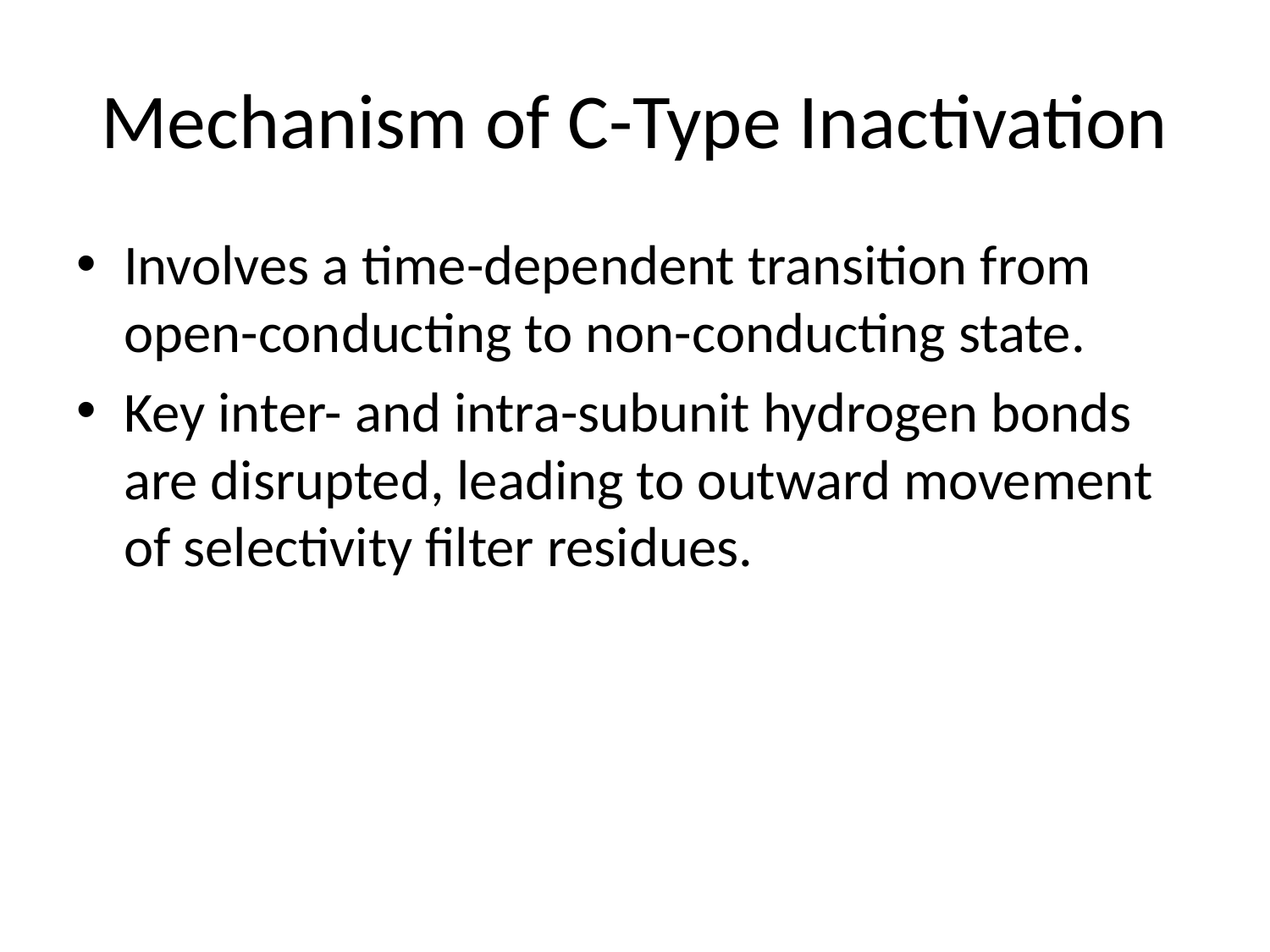

# Mechanism of C-Type Inactivation
Involves a time-dependent transition from open-conducting to non-conducting state.
Key inter- and intra-subunit hydrogen bonds are disrupted, leading to outward movement of selectivity filter residues.